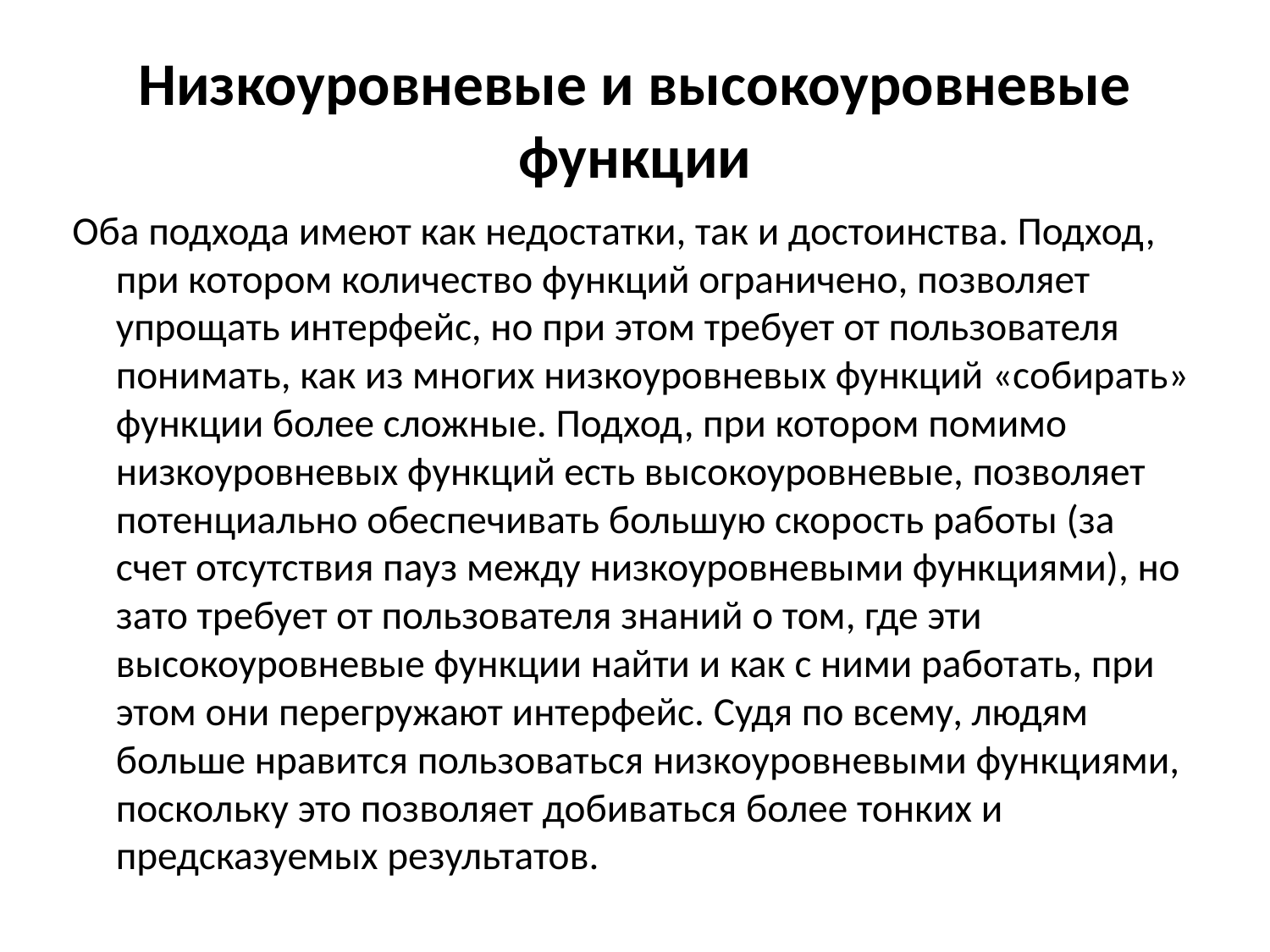

# Низкоуровневые и высокоуровневые функции
Оба подхода имеют как недостатки, так и достоинства. Подход, при котором количество функций ограничено, позволяет упрощать интерфейс, но при этом требует от пользователя понимать, как из многих низкоуровневых функций «собирать» функции более сложные. Подход, при котором помимо низкоуровневых функций есть высокоуровневые, позволяет потенциально обеспечивать большую скорость работы (за счет отсутствия пауз между низкоуровневыми функциями), но зато требует от пользователя знаний о том, где эти высокоуровневые функции найти и как с ними работать, при этом они перегружают интерфейс. Судя по всему, людям больше нравится пользоваться низкоуровневыми функциями, поскольку это позволяет добиваться более тонких и предсказуемых результатов.